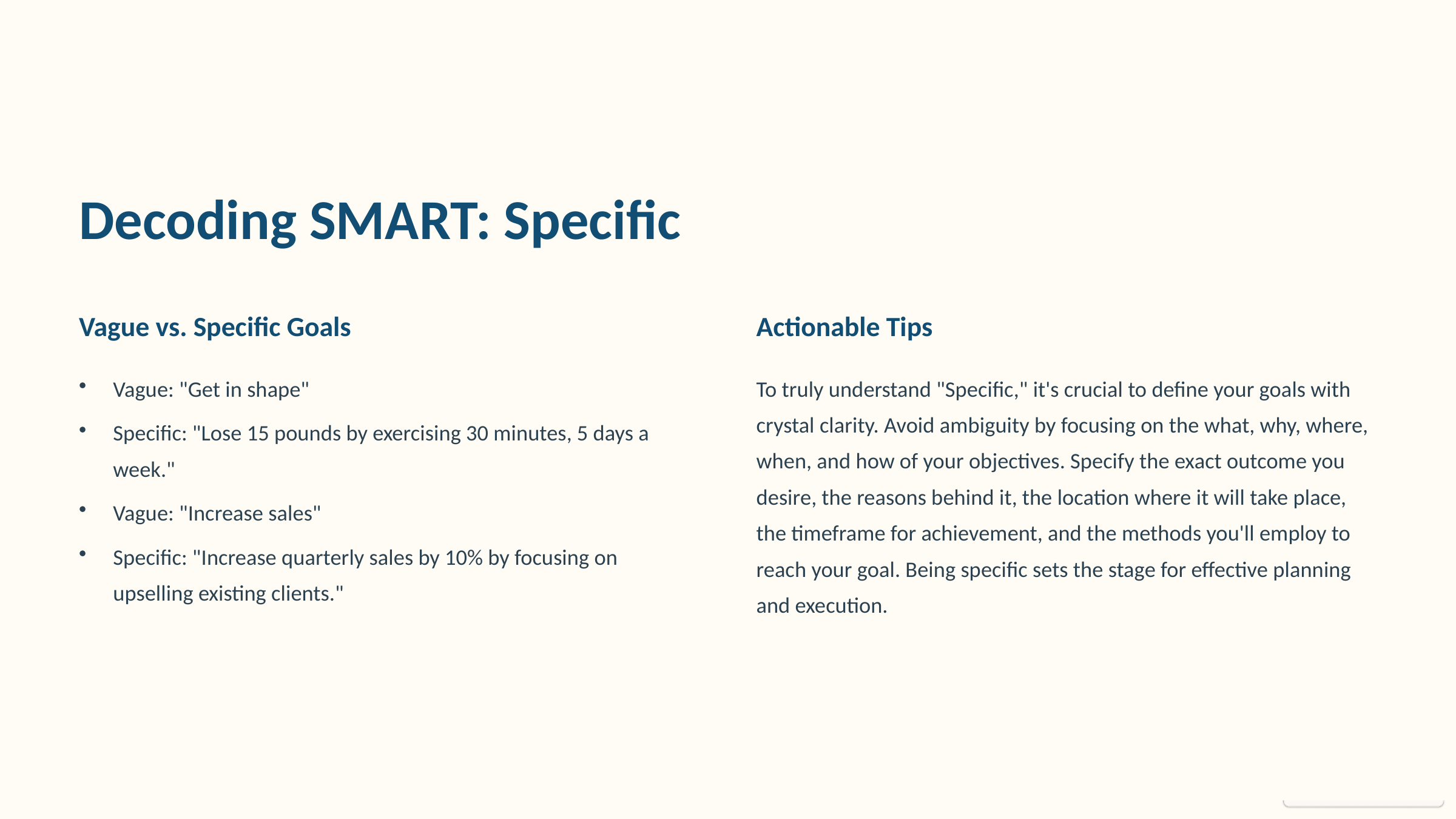

Decoding SMART: Specific
Vague vs. Specific Goals
Actionable Tips
Vague: "Get in shape"
To truly understand "Specific," it's crucial to define your goals with crystal clarity. Avoid ambiguity by focusing on the what, why, where, when, and how of your objectives. Specify the exact outcome you desire, the reasons behind it, the location where it will take place, the timeframe for achievement, and the methods you'll employ to reach your goal. Being specific sets the stage for effective planning and execution.
Specific: "Lose 15 pounds by exercising 30 minutes, 5 days a week."
Vague: "Increase sales"
Specific: "Increase quarterly sales by 10% by focusing on upselling existing clients."